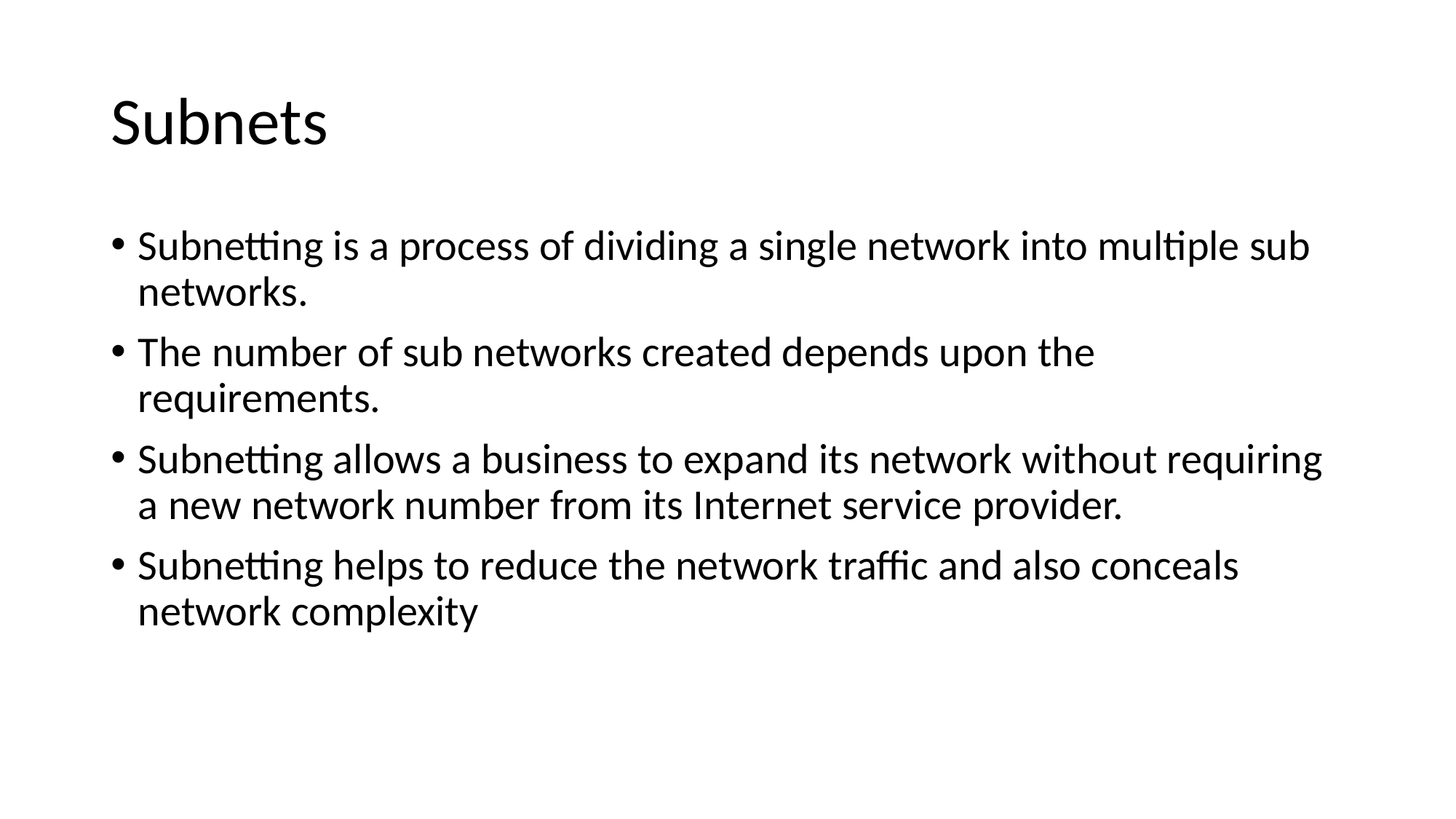

# Subnets
Subnetting is a process of dividing a single network into multiple sub networks.
The number of sub networks created depends upon the requirements.
Subnetting allows a business to expand its network without requiring a new network number from its Internet service provider.
Subnetting helps to reduce the network traffic and also conceals network complexity